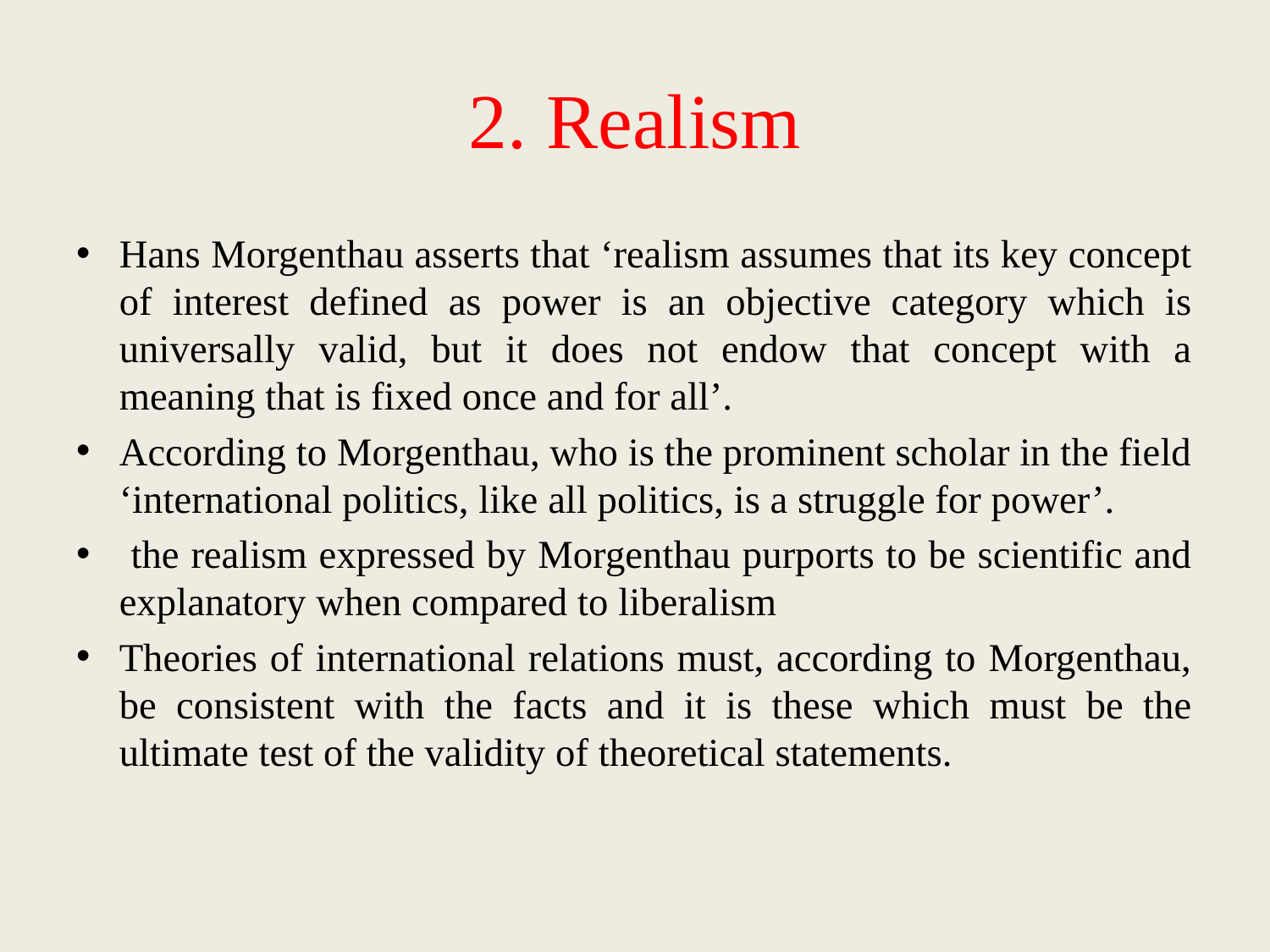

# 2. Realism
Hans Morgenthau asserts that ‘realism assumes that its key concept of interest defined as power is an objective category which is universally valid, but it does not endow that concept with a meaning that is fixed once and for all’.
According to Morgenthau, who is the prominent scholar in the field ‘international politics, like all politics, is a struggle for power’.
 the realism expressed by Morgenthau purports to be scientific and explanatory when compared to liberalism
Theories of international relations must, according to Morgenthau, be consistent with the facts and it is these which must be the ultimate test of the validity of theoretical statements.